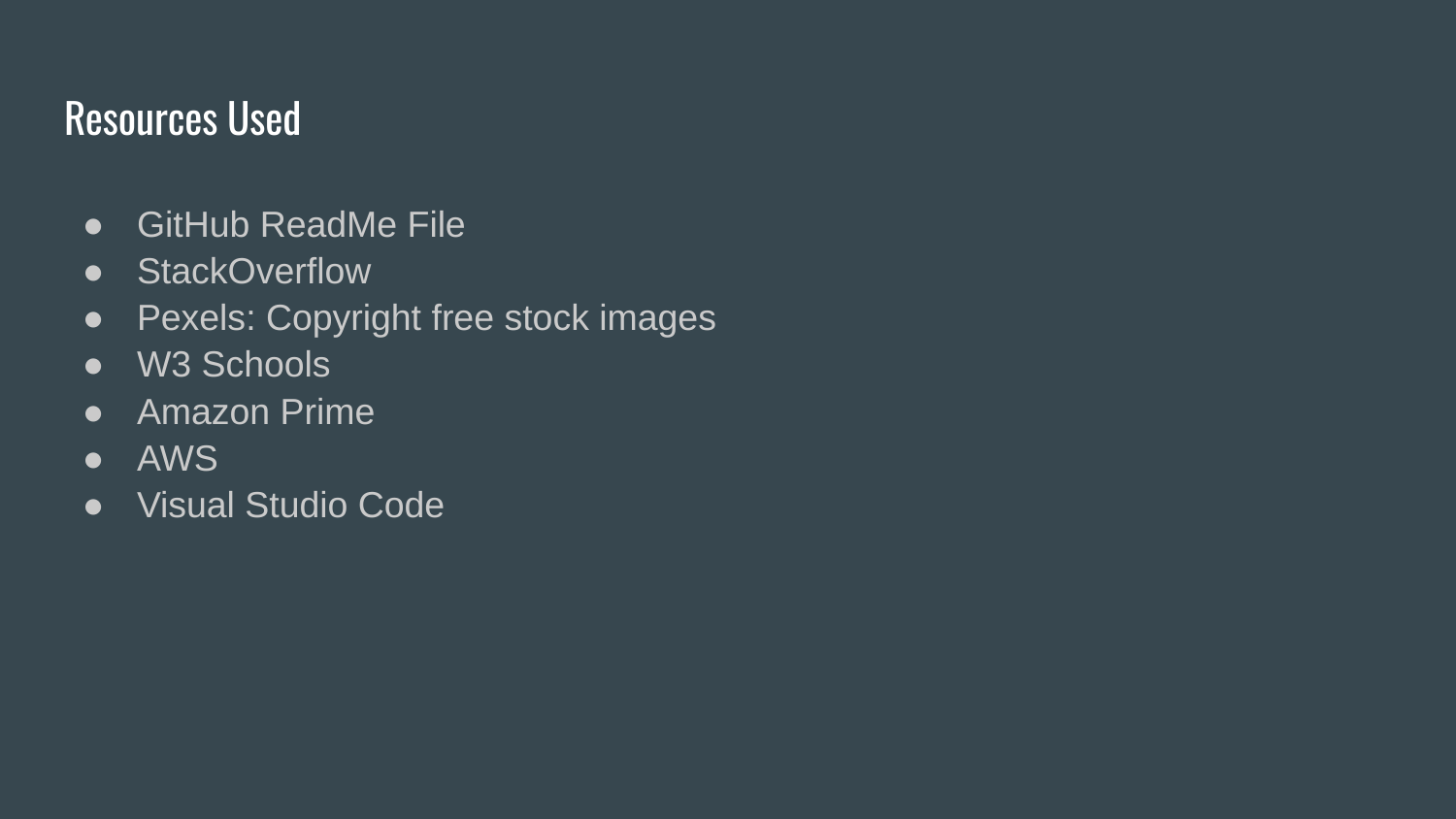

# Resources Used
GitHub ReadMe File
StackOverflow
Pexels: Copyright free stock images
W3 Schools
Amazon Prime
AWS
Visual Studio Code